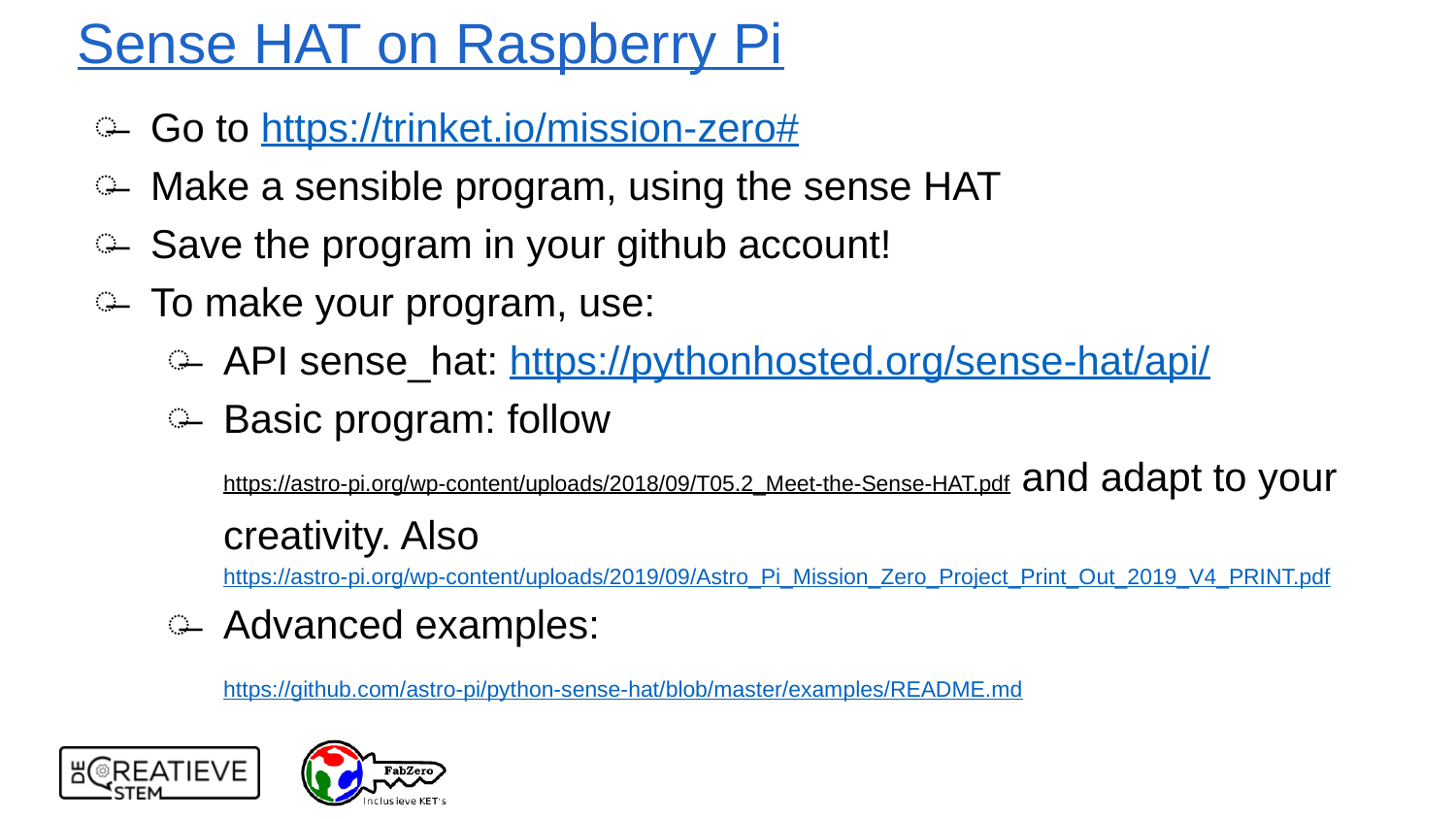

# Sense HAT on Raspberry Pi
Go to https://trinket.io/mission-zero#
Make a sensible program, using the sense HAT
Save the program in your github account!
To make your program, use:
API sense_hat: https://pythonhosted.org/sense-hat/api/
Basic program: follow https://astro-pi.org/wp-content/uploads/2018/09/T05.2_Meet-the-Sense-HAT.pdf and adapt to your creativity. Also https://astro-pi.org/wp-content/uploads/2019/09/Astro_Pi_Mission_Zero_Project_Print_Out_2019_V4_PRINT.pdf
Advanced examples: https://github.com/astro-pi/python-sense-hat/blob/master/examples/README.md